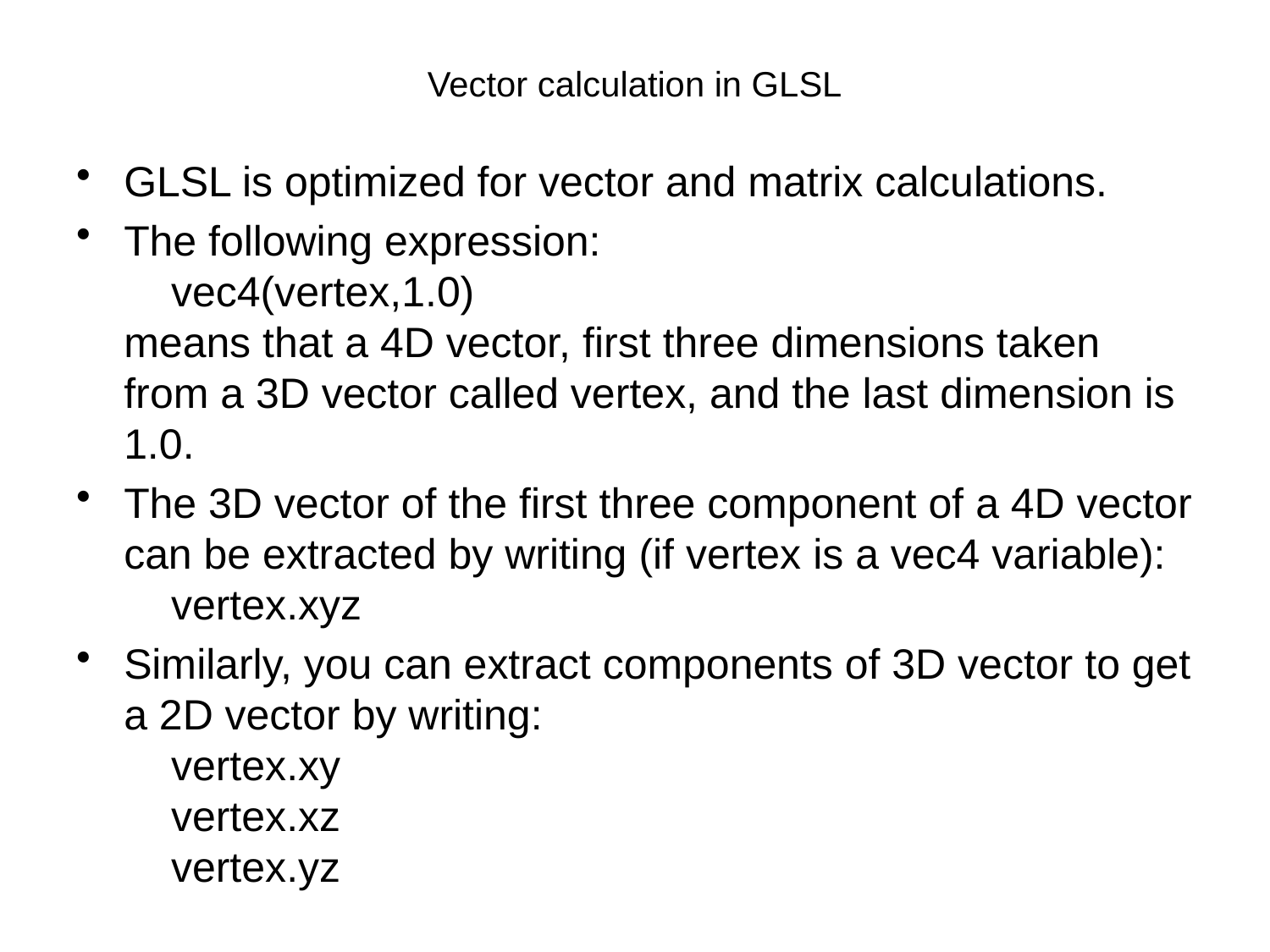

# Vector calculation in GLSL
GLSL is optimized for vector and matrix calculations.
The following expression:
    vec4(vertex,1.0)
means that a 4D vector, first three dimensions taken from a 3D vector called vertex, and the last dimension is 1.0.
The 3D vector of the first three component of a 4D vector can be extracted by writing (if vertex is a vec4 variable):
    vertex.xyz
Similarly, you can extract components of 3D vector to get a 2D vector by writing:
    vertex.xy
    vertex.xz
    vertex.yz